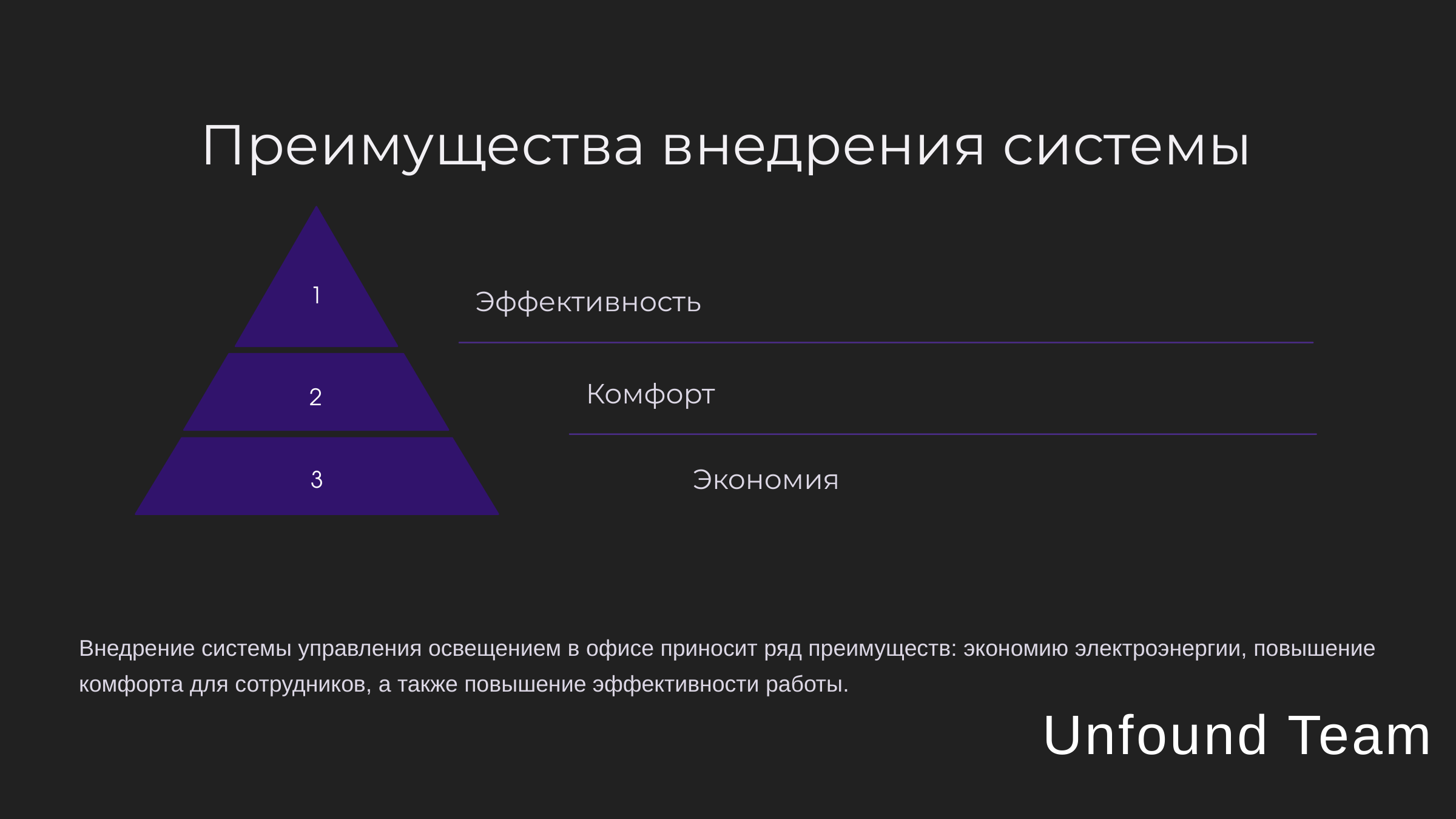

Преимущества внедрения системы
1
2
3
Эффективность

Комфорт

Экономия
Внедрение системы управления освещением в офисе приносит ряд преимуществ: экономию электроэнергии, повышение комфорта для сотрудников, а также повышение эффективности работы.